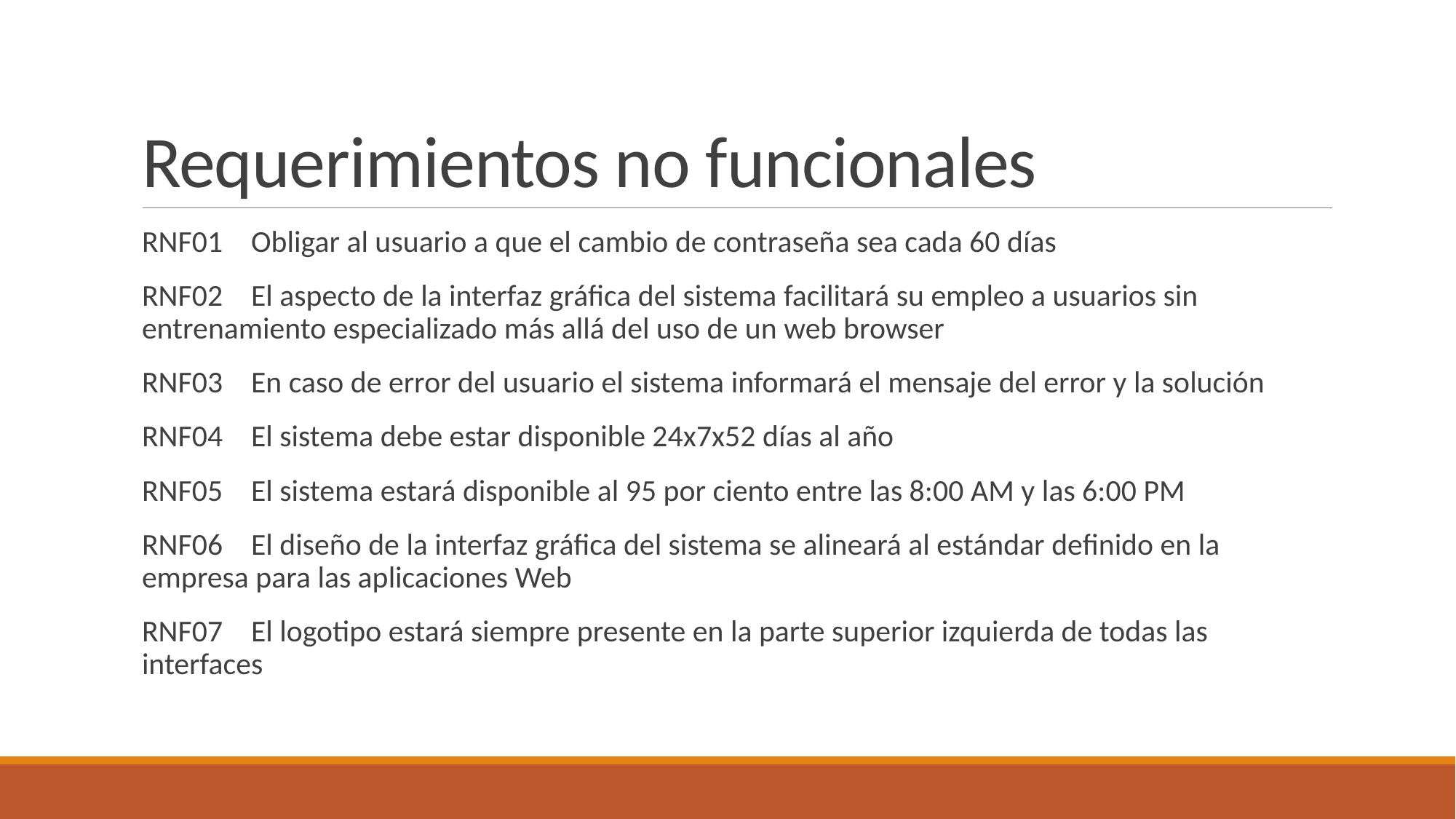

# Requerimientos no funcionales
RNF01	Obligar al usuario a que el cambio de contraseña sea cada 60 días
RNF02	El aspecto de la interfaz gráfica del sistema facilitará su empleo a usuarios sin entrenamiento especializado más allá del uso de un web browser
RNF03	En caso de error del usuario el sistema informará el mensaje del error y la solución
RNF04	El sistema debe estar disponible 24x7x52 días al año
RNF05	El sistema estará disponible al 95 por ciento entre las 8:00 AM y las 6:00 PM
RNF06	El diseño de la interfaz gráfica del sistema se alineará al estándar definido en la empresa para las aplicaciones Web
RNF07	El logotipo estará siempre presente en la parte superior izquierda de todas las interfaces